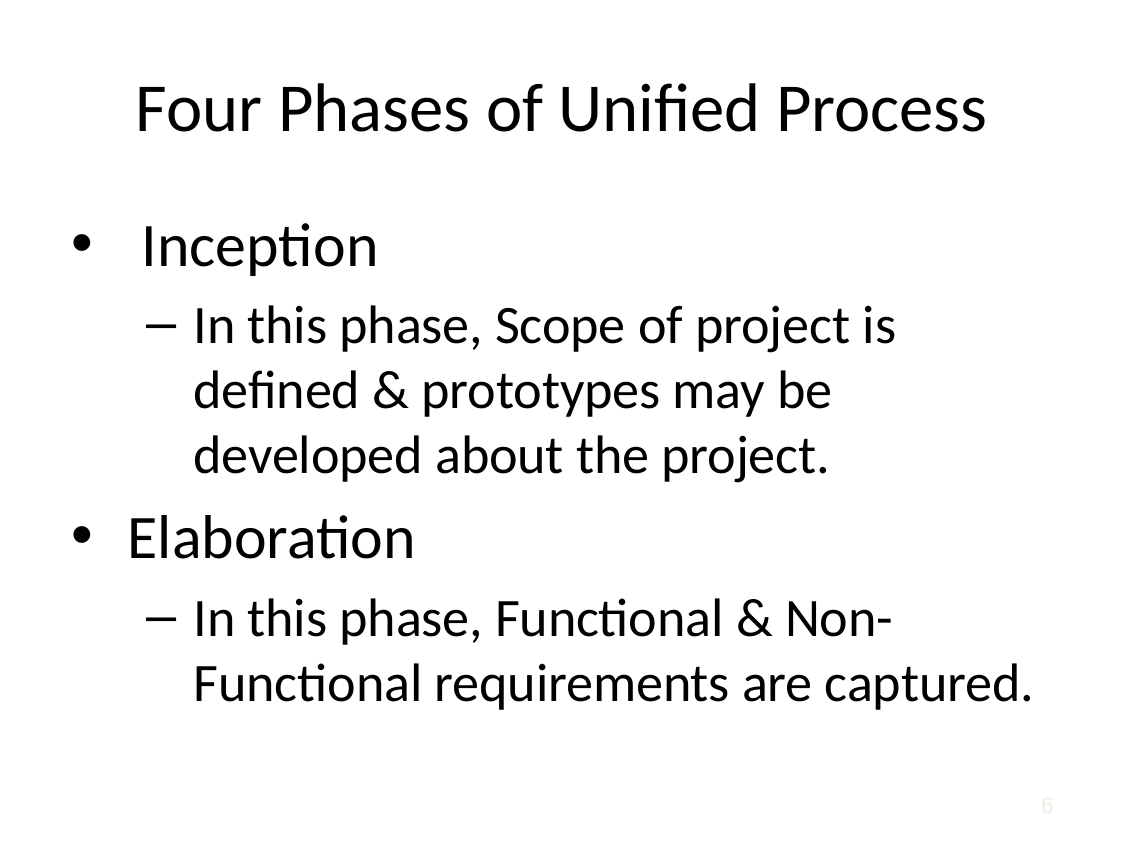

# Four Phases of Unified Process
 Inception
In this phase, Scope of project is defined & prototypes may be developed about the project.
Elaboration
In this phase, Functional & Non-Functional requirements are captured.
6